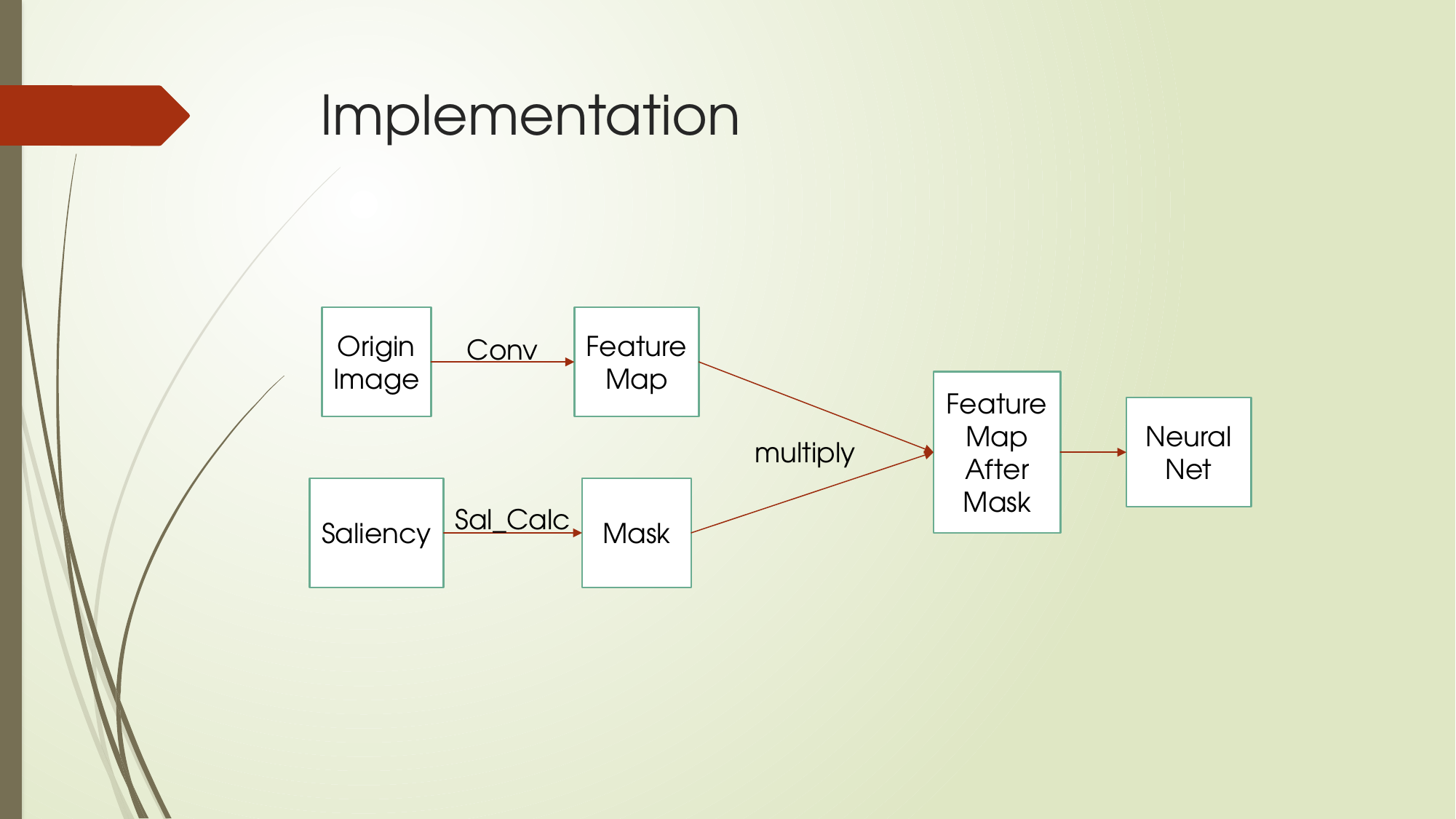

# Implementation
Origin Image
Feature Map
Conv
Feature Map After Mask
Neural Net
multiply
Saliency
Mask
Sal_Calc